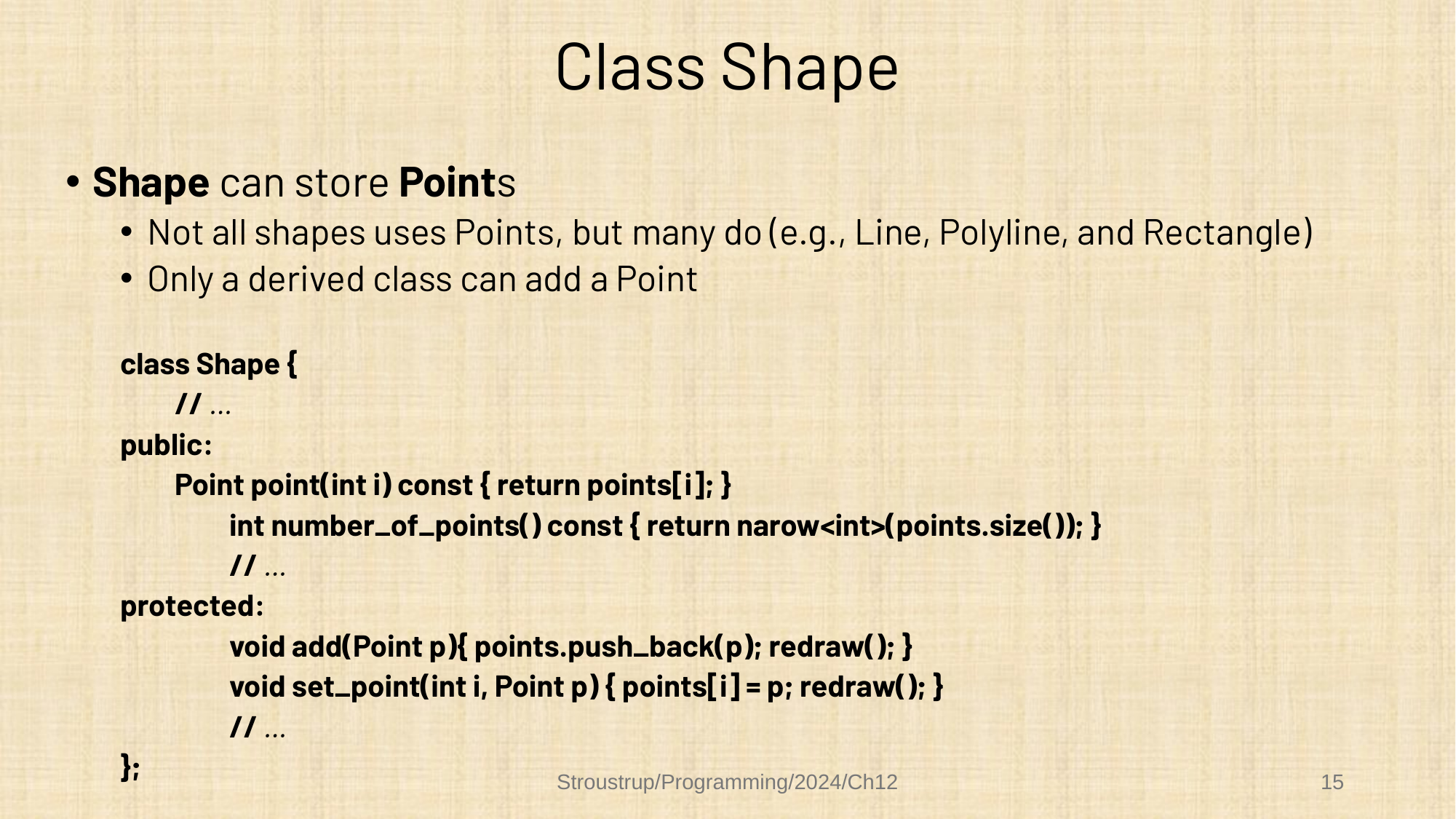

# Class Shape
Shape can store Points
Not all shapes uses Points, but many do (e.g., Line, Polyline, and Rectangle)
Only a derived class can add a Point

class Shape {
// …
public:
Point point(int i) const { return points[i]; }
	int number_of_points() const { return narow<int>(points.size()); }
	// …
protected:
	void add(Point p){ points.push_back(p); redraw(); }
	void set_point(int i, Point p) { points[i] = p; redraw(); }
	// …
};

Stroustrup/Programming/2024/Ch12
15